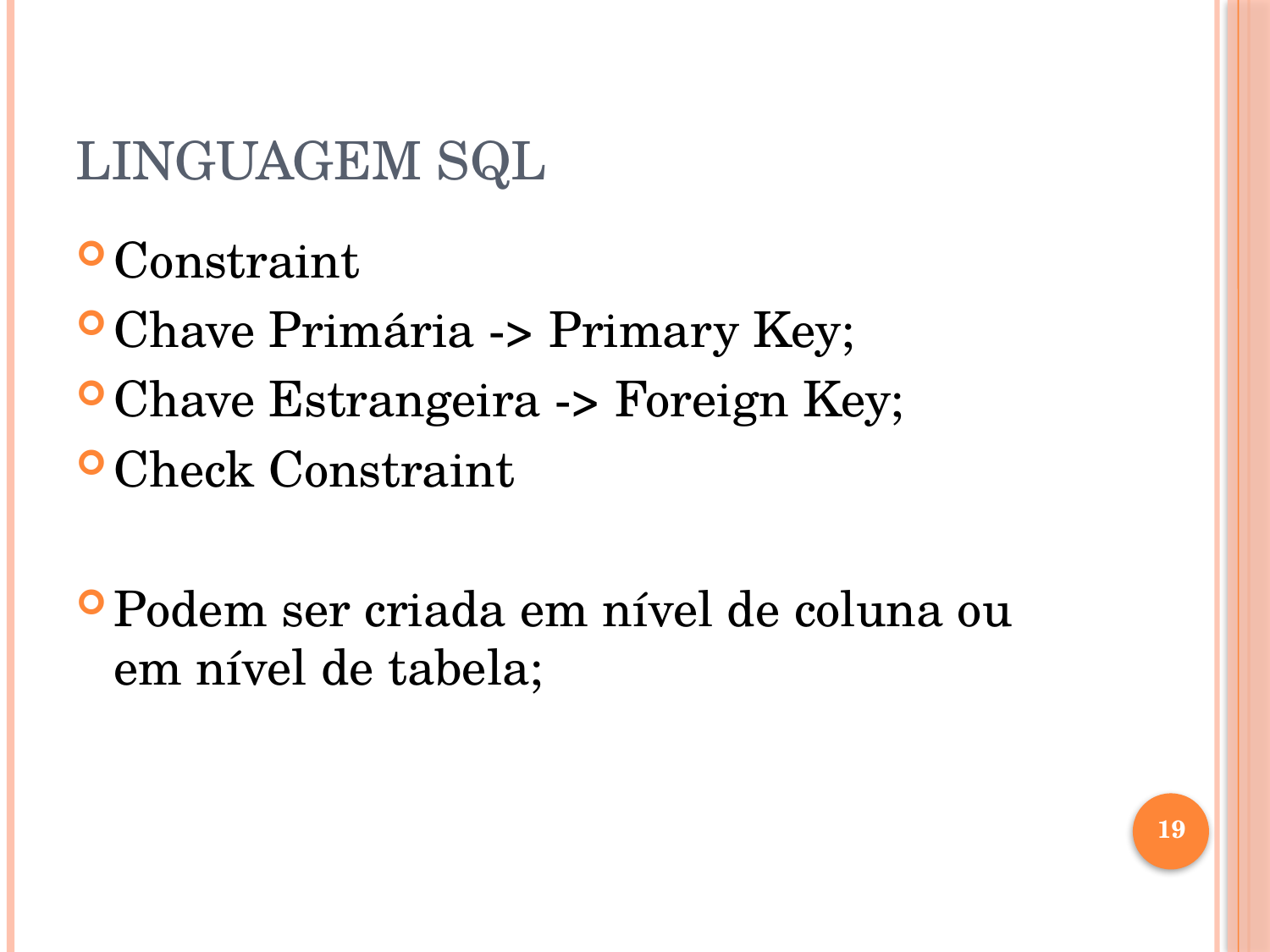

# Linguagem SQL
Constraint
Chave Primária -> Primary Key;
Chave Estrangeira -> Foreign Key;
Check Constraint

Podem ser criada em nível de coluna ou em nível de tabela;

19